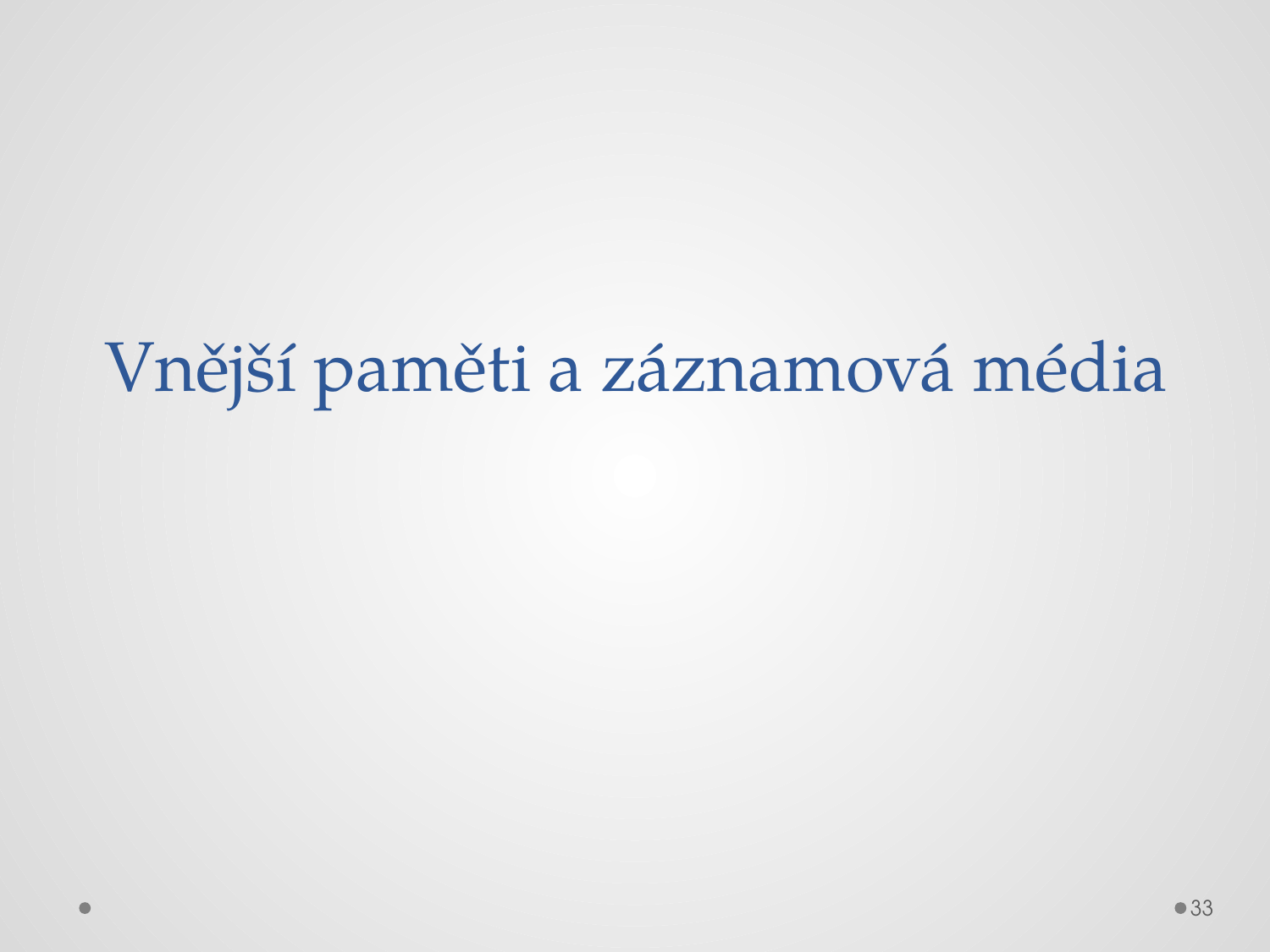

# Vnější paměti a záznamová média

33